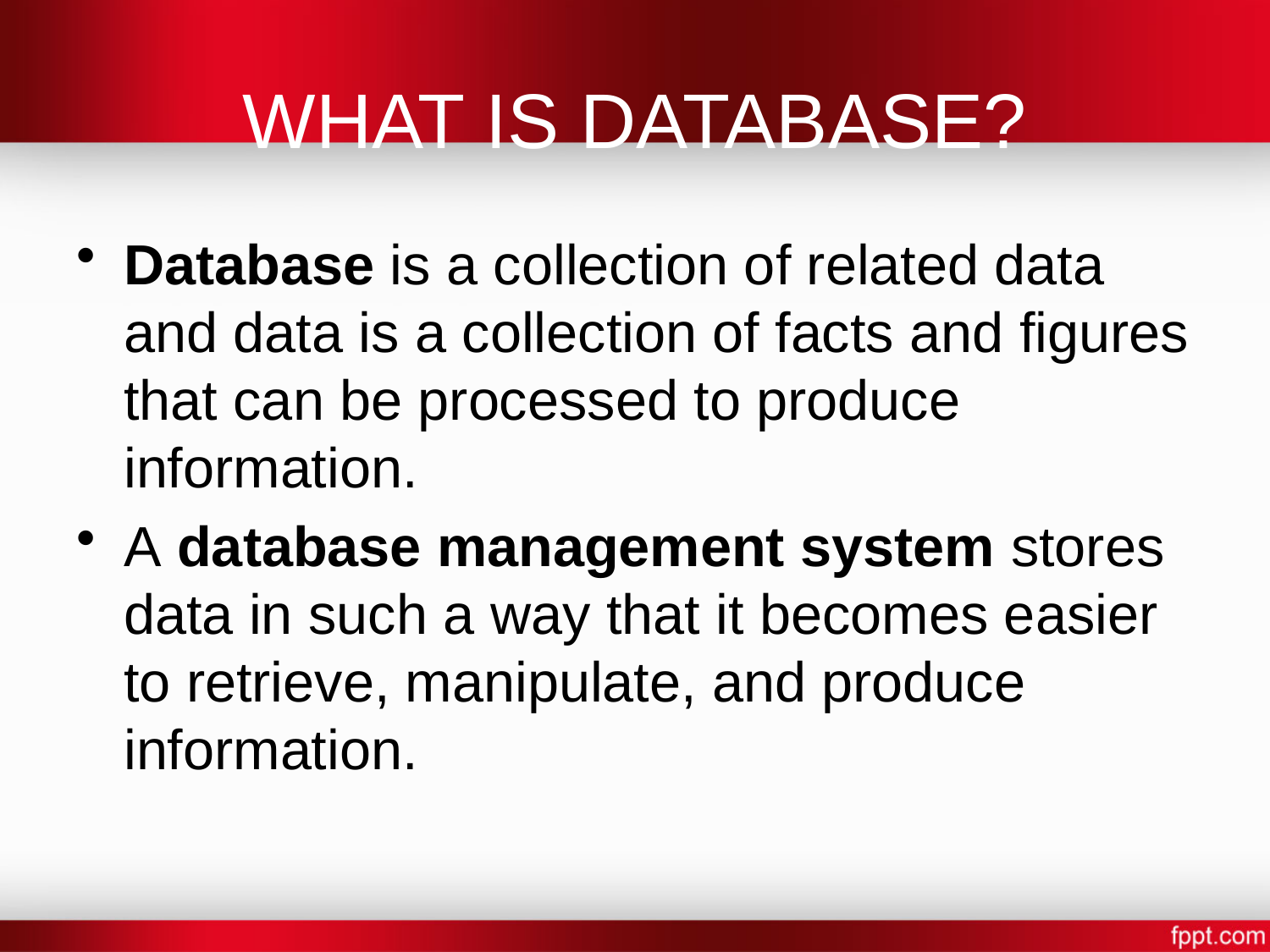

# WHAT IS DATABASE?
Database is a collection of related data and data is a collection of facts and figures that can be processed to produce information.
A database management system stores data in such a way that it becomes easier to retrieve, manipulate, and produce information.